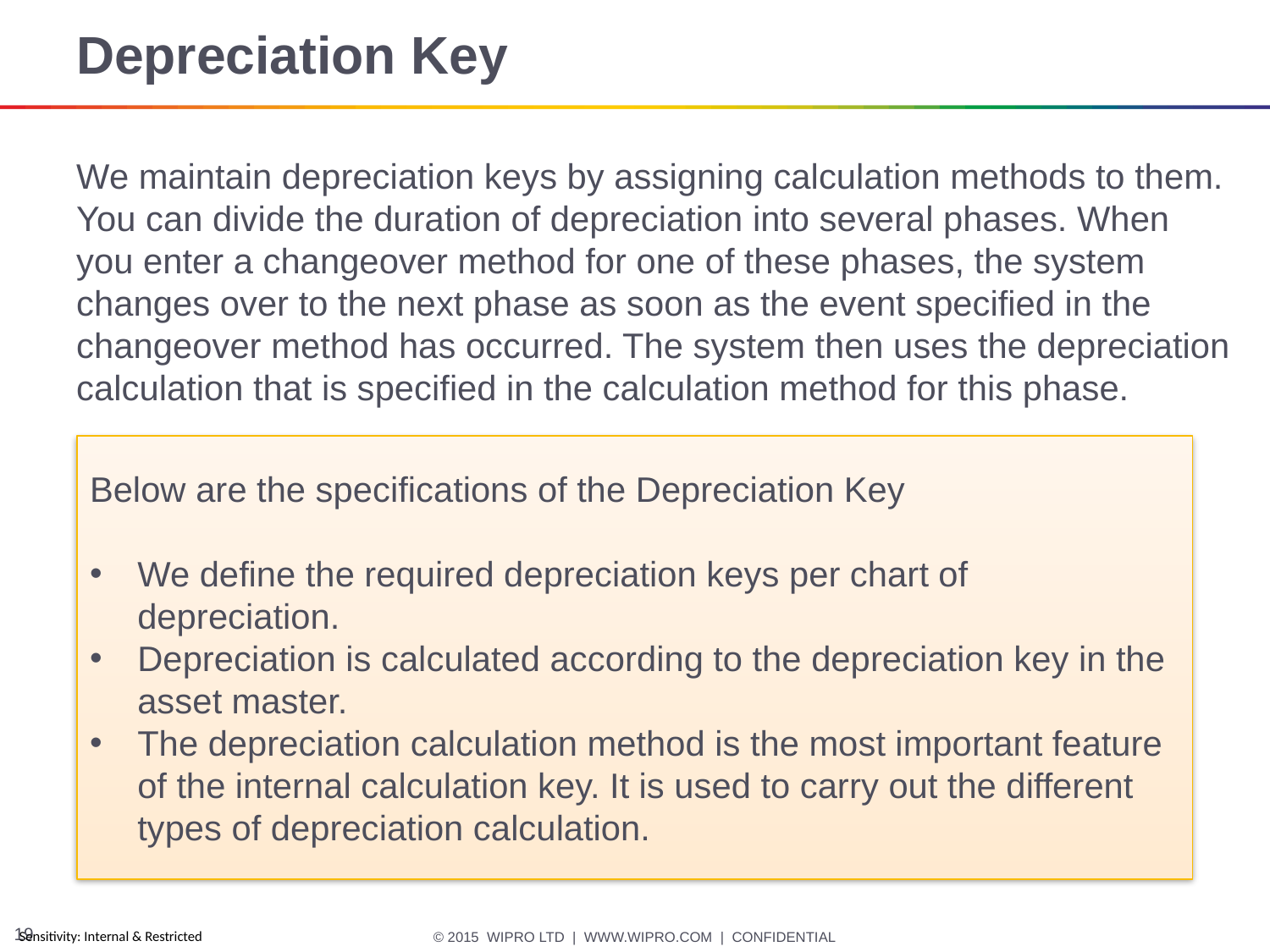

# Depreciation Key
We maintain depreciation keys by assigning calculation methods to them. You can divide the duration of depreciation into several phases. When you enter a changeover method for one of these phases, the system changes over to the next phase as soon as the event specified in the changeover method has occurred. The system then uses the depreciation calculation that is specified in the calculation method for this phase.
Below are the specifications of the Depreciation Key

We define the required depreciation keys per chart of depreciation.
Depreciation is calculated according to the depreciation key in the asset master.
The depreciation calculation method is the most important feature of the internal calculation key. It is used to carry out the different types of depreciation calculation.